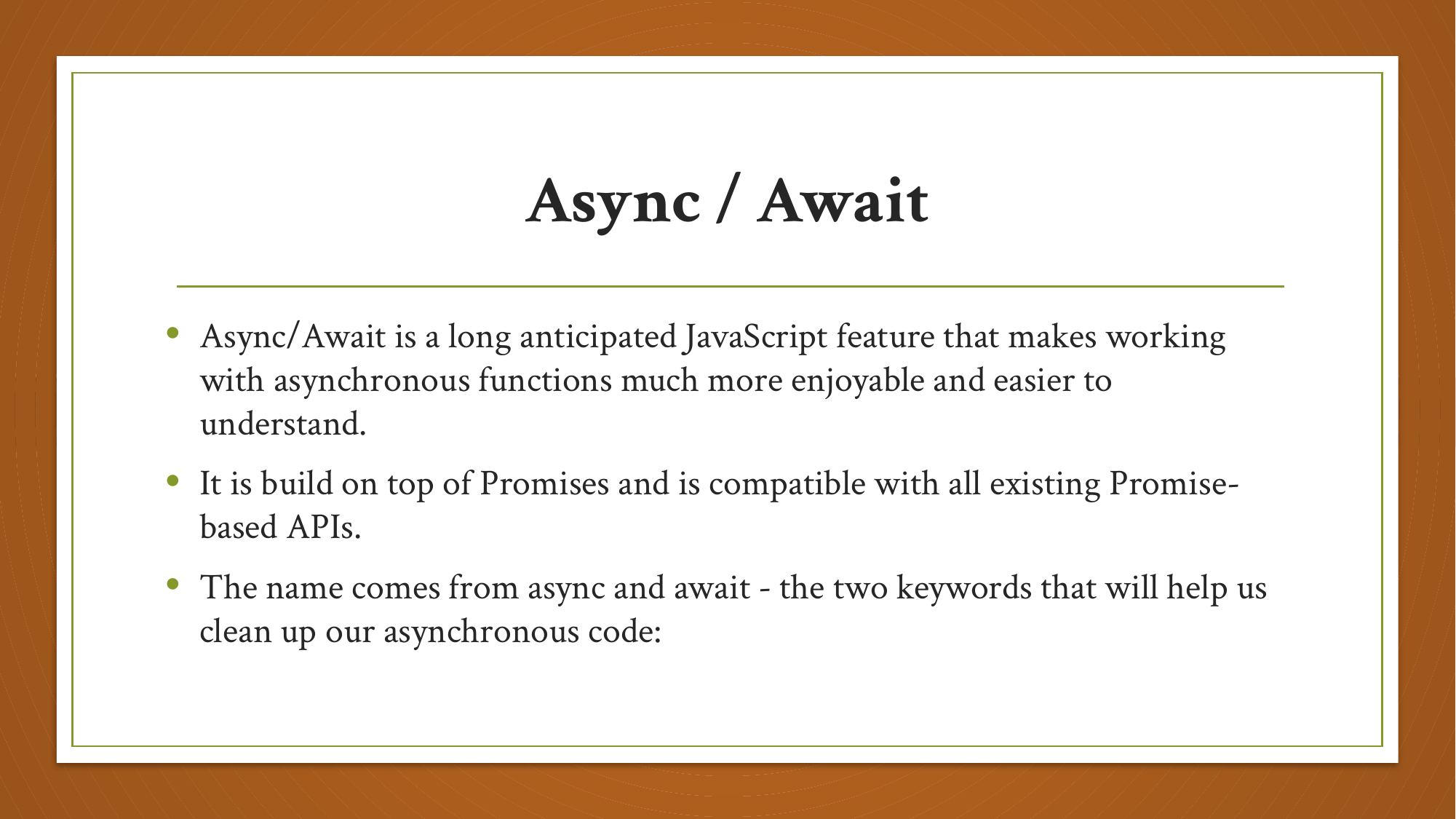

# Async / Await
Async/Await is a long anticipated JavaScript feature that makes working with asynchronous functions much more enjoyable and easier to understand.
It is build on top of Promises and is compatible with all existing Promise-based APIs.
The name comes from async and await - the two keywords that will help us clean up our asynchronous code: